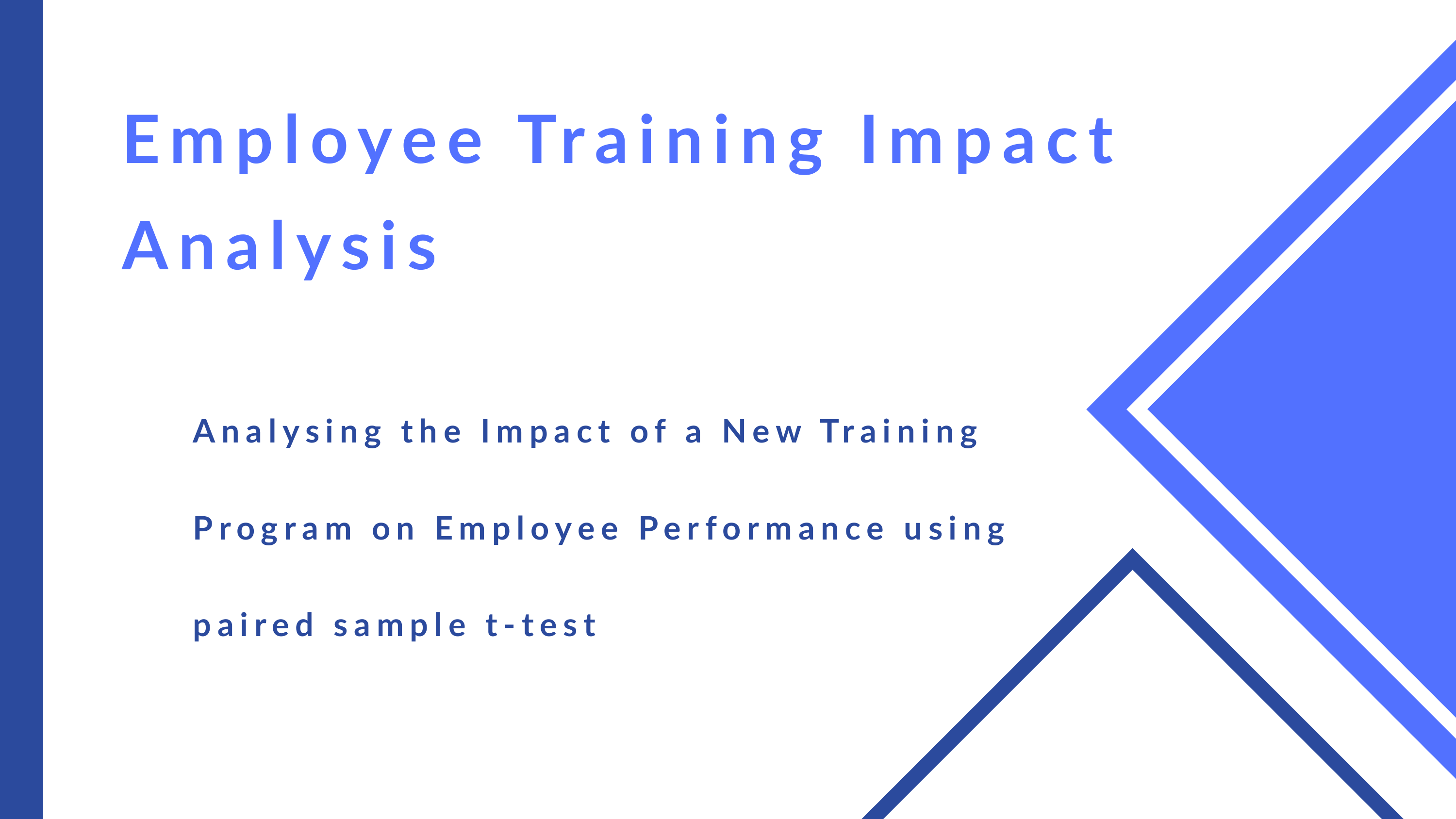

Employee Training Impact Analysis

Analysing the Impact of a New Training Program on Employee Performance using paired sample t-test